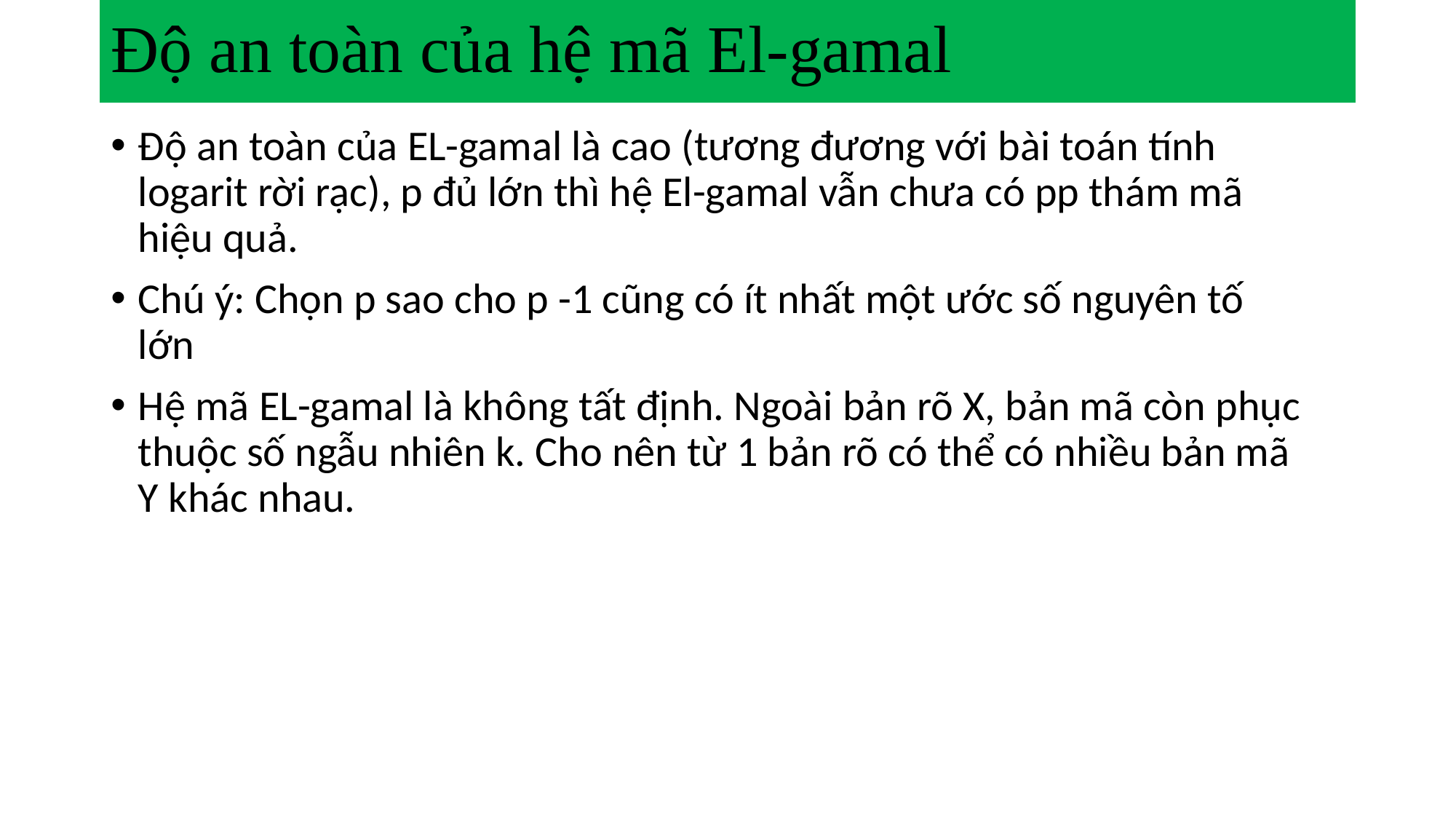

# Độ an toàn của hệ mã El-gamal
Độ an toàn của EL-gamal là cao (tương đương với bài toán tính logarit rời rạc), p đủ lớn thì hệ El-gamal vẫn chưa có pp thám mã hiệu quả.
Chú ý: Chọn p sao cho p -1 cũng có ít nhất một ước số nguyên tố lớn
Hệ mã EL-gamal là không tất định. Ngoài bản rõ X, bản mã còn phục thuộc số ngẫu nhiên k. Cho nên từ 1 bản rõ có thể có nhiều bản mã Y khác nhau.